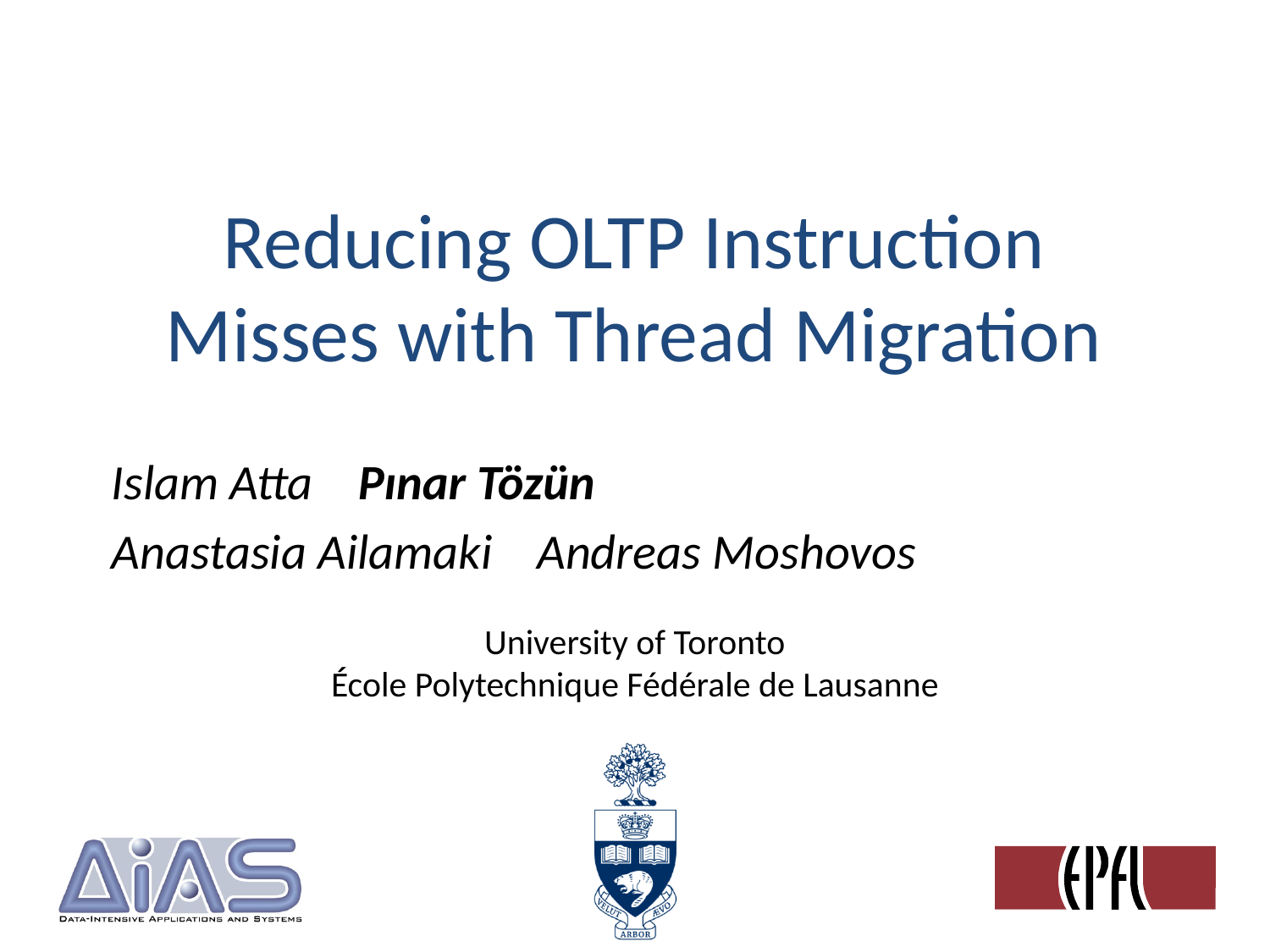

# Reducing OLTP Instruction Misses with Thread Migration
Islam Atta    Pınar Tözün
Anastasia Ailamaki    Andreas Moshovos
University of Toronto
École Polytechnique Fédérale de Lausanne